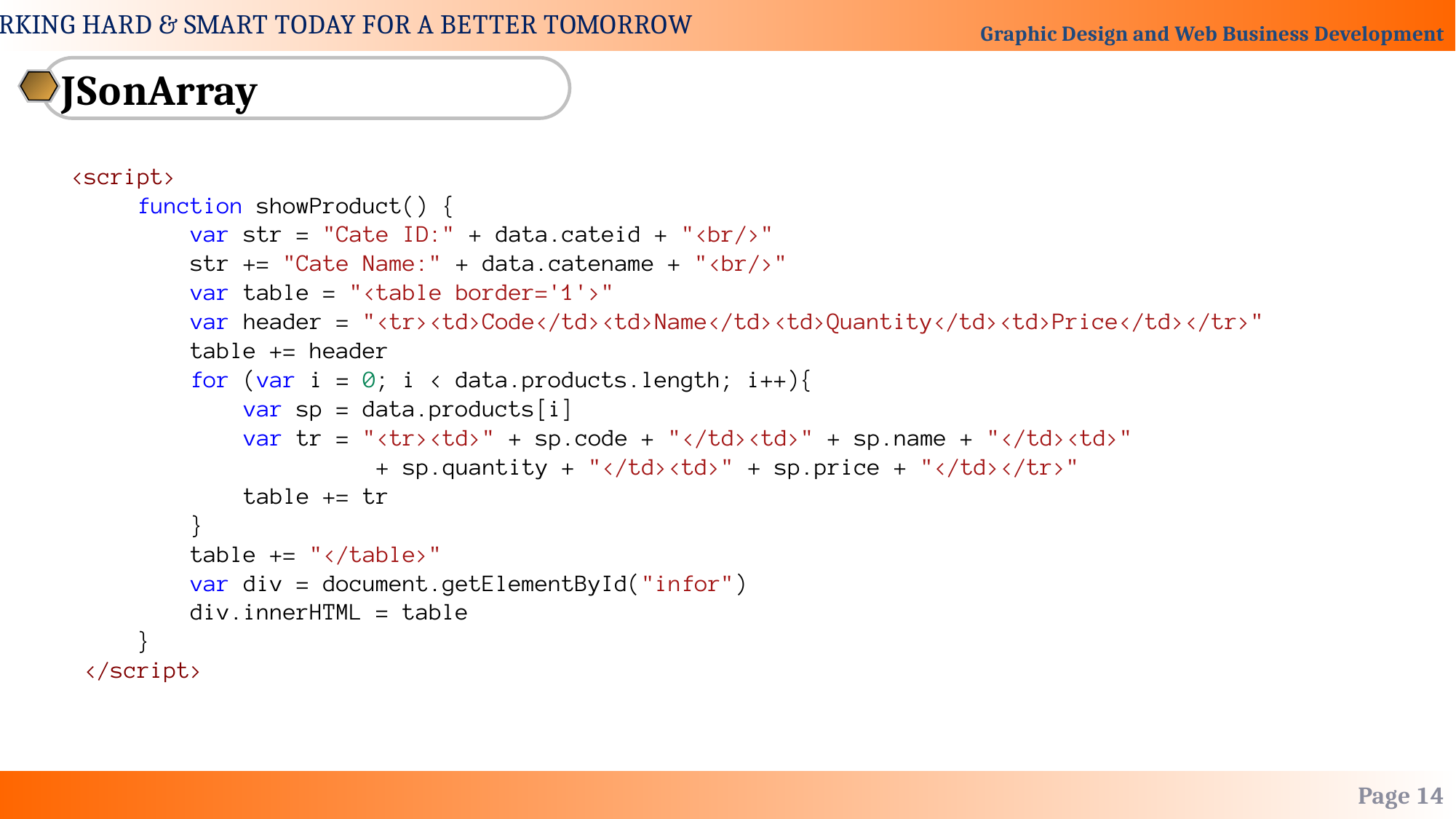

JSonArray

   <script>
        function showProduct() {
            var str = "Cate ID:" + data.cateid + "<br/>"
            str += "Cate Name:" + data.catename + "<br/>"
            var table = "<table border='1'>"
            var header = "<tr><td>Code</td><td>Name</td><td>Quantity</td><td>Price</td></tr>"
            table += header
            for (var i = 0; i < data.products.length; i++){
                var sp = data.products[i]
                var tr = "<tr><td>" + sp.code + "</td><td>" + sp.name + "</td><td>"
                          + sp.quantity + "</td><td>" + sp.price + "</td></tr>"
                table += tr
            }
            table += "</table>"
            var div = document.getElementById("infor")
            div.innerHTML = table
        }
    </script>
Page 14